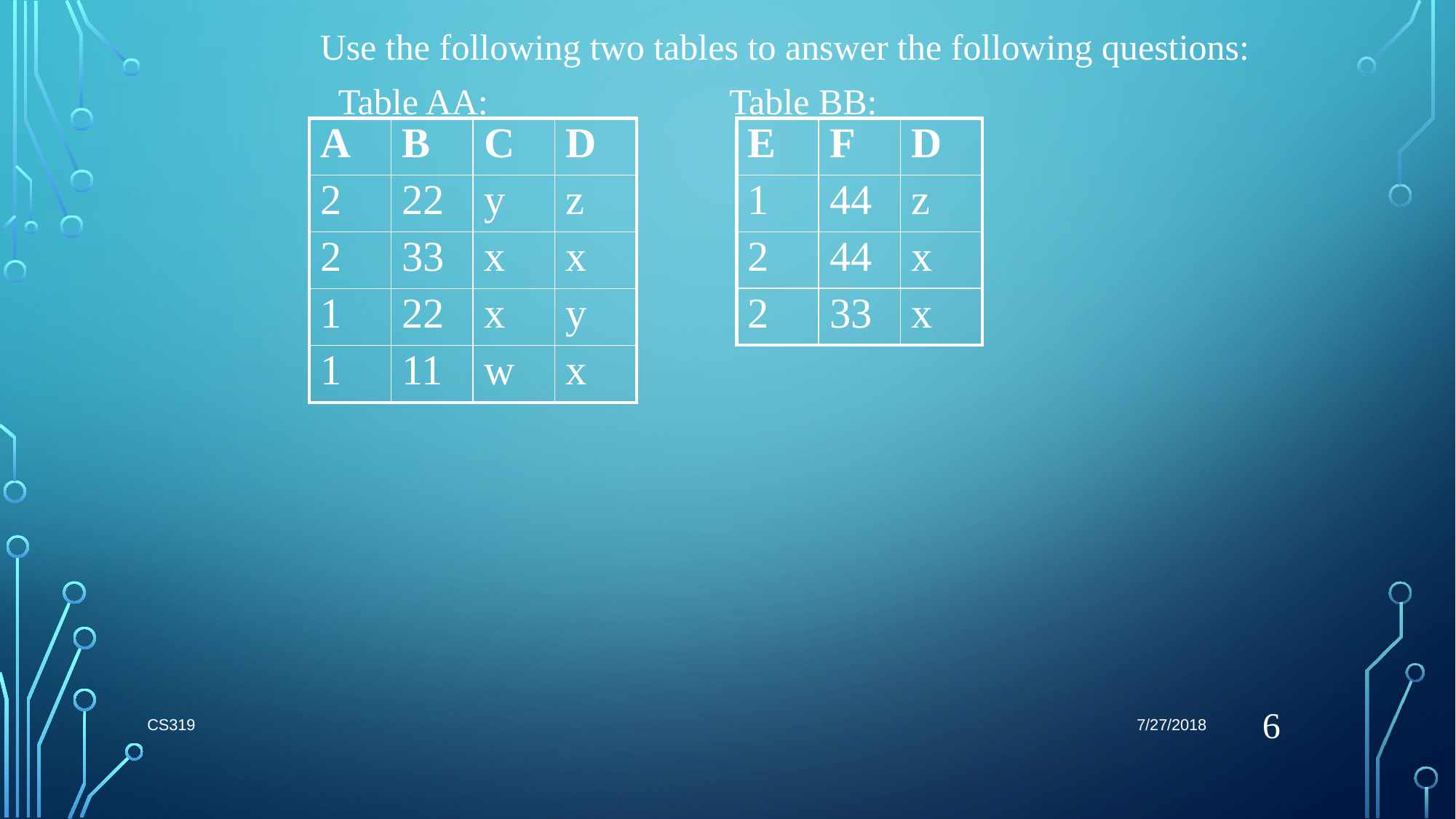

7/27/2018
Use the following two tables to answer the following questions:
Table AA:
Table BB:
| A | B | C | D |
| --- | --- | --- | --- |
| 2 | 22 | y | z |
| 2 | 33 | x | x |
| 1 | 22 | x | y |
| 1 | 11 | w | x |
| E | F | D |
| --- | --- | --- |
| 1 | 44 | z |
| 2 | 44 | x |
| 2 | 33 | x |
6
CS319